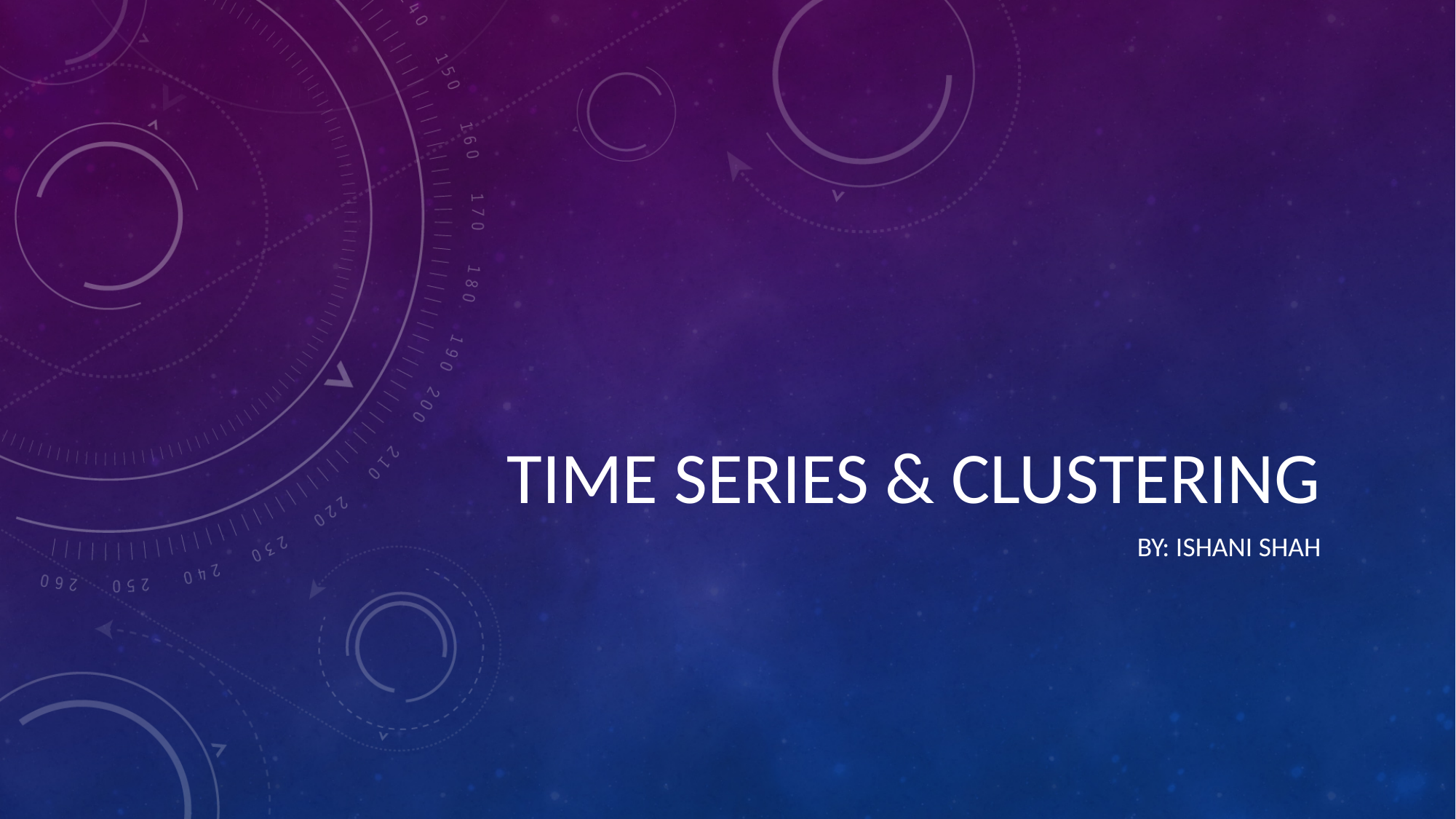

# Time Series & Clustering
By: Ishani Shah